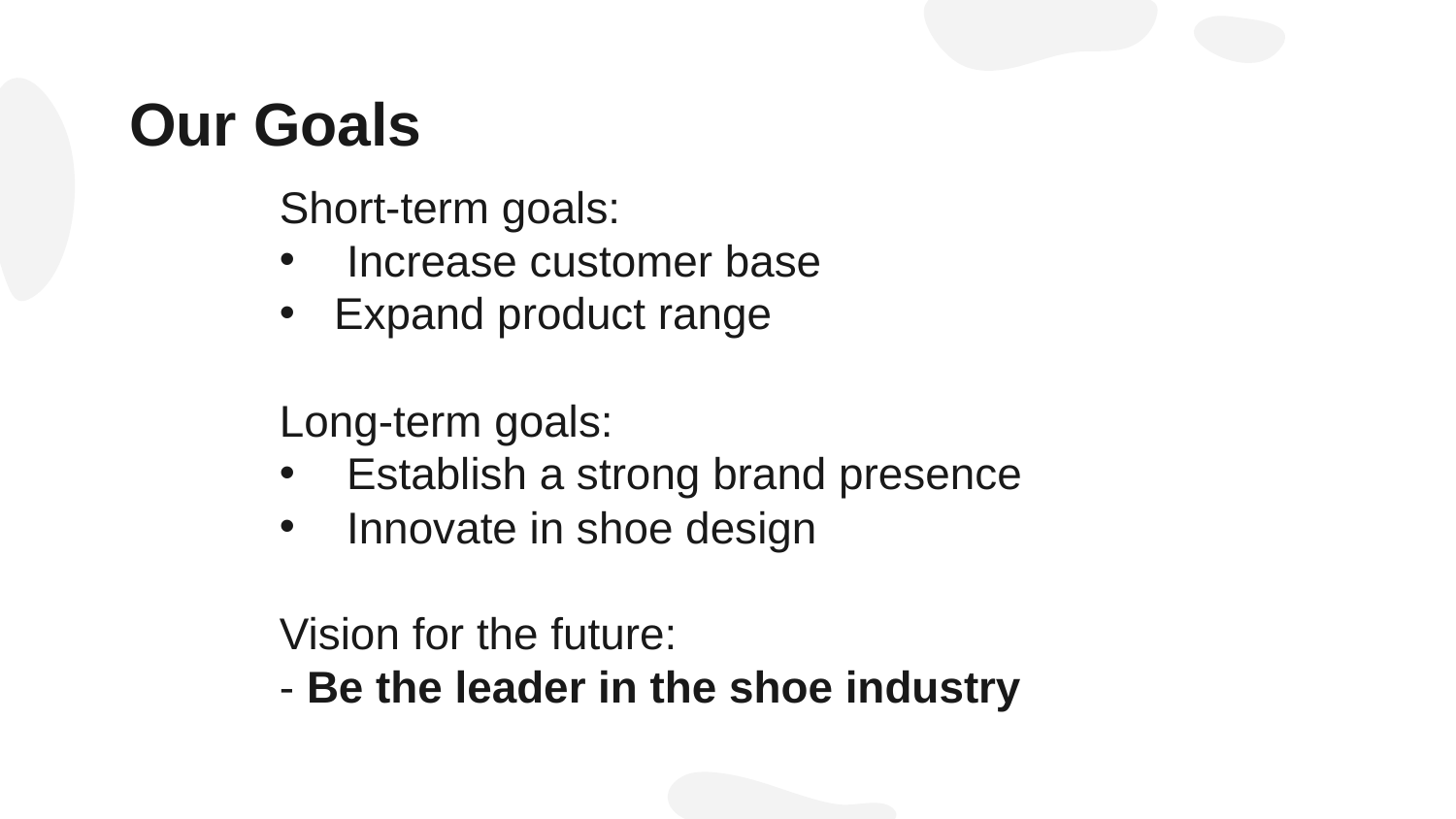

# Our Goals
Short-term goals:
 Increase customer base
Expand product range

Long-term goals:
 Establish a strong brand presence
 Innovate in shoe design

Vision for the future:
- Be the leader in the shoe industry